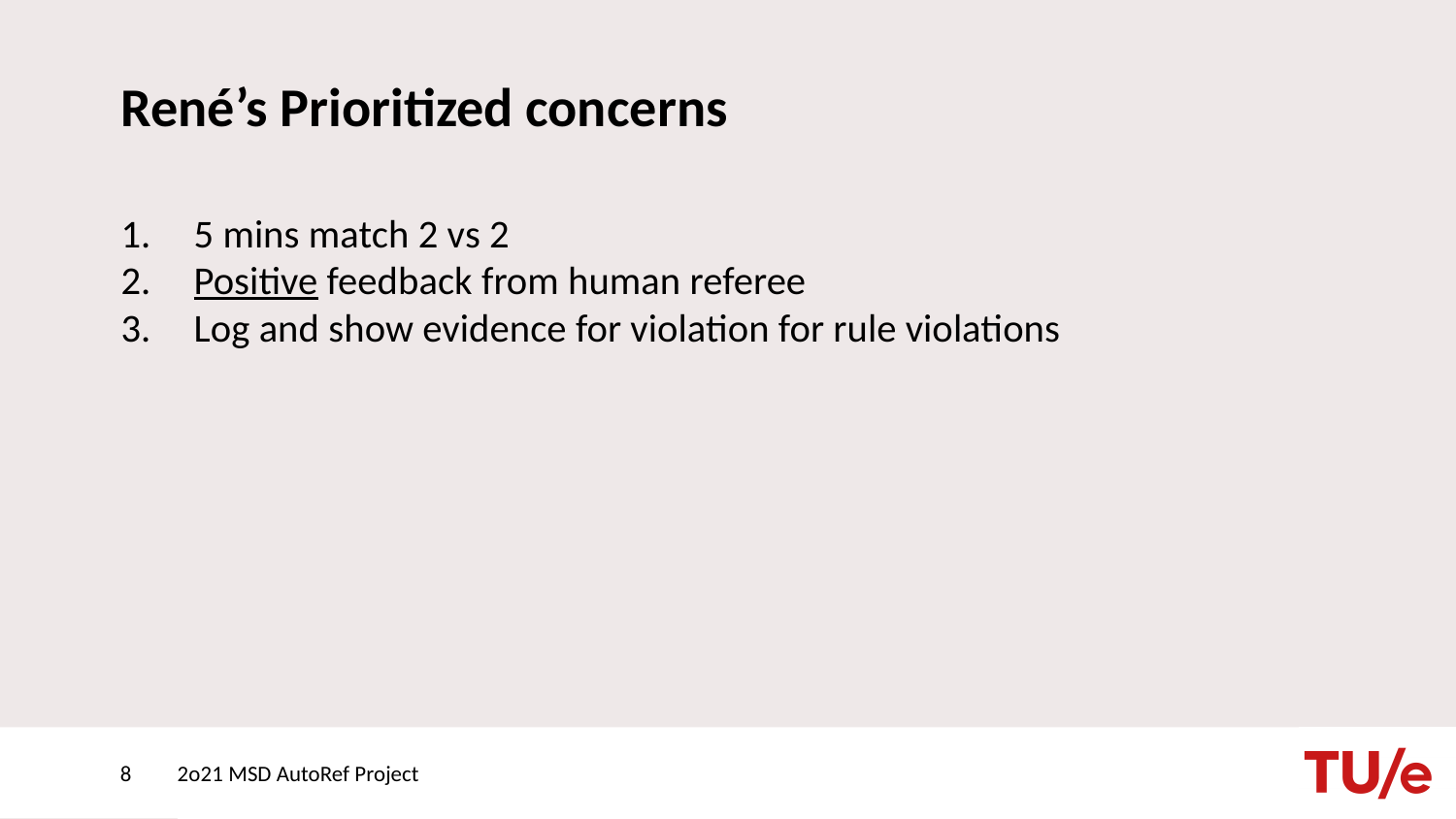

# René’s Prioritized concerns
5 mins match 2 vs 2
Positive feedback from human referee
Log and show evidence for violation for rule violations

8
2o21 MSD AutoRef Project